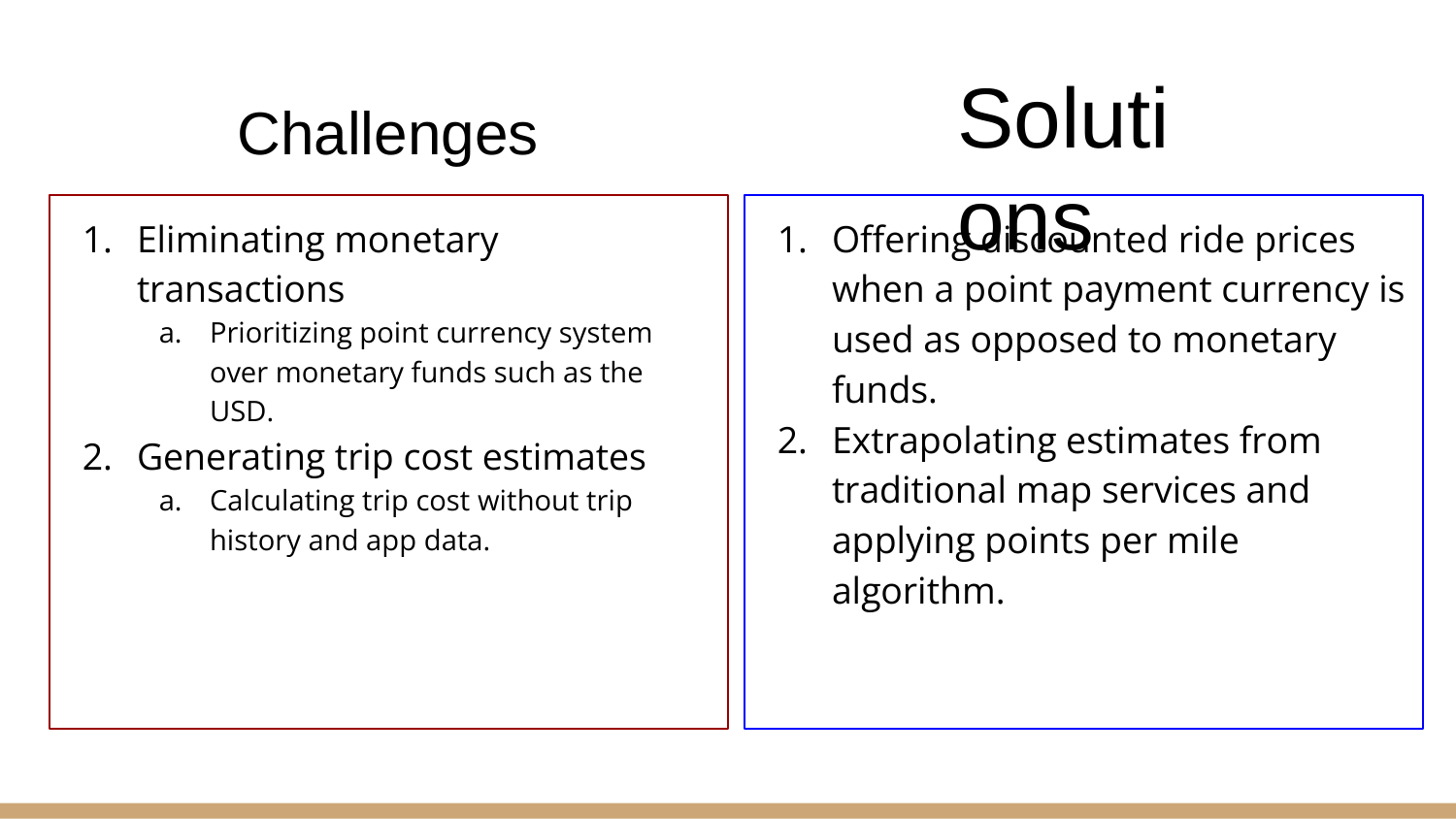

# Challenges
Solutions
Eliminating monetary transactions
Prioritizing point currency system over monetary funds such as the USD.
Generating trip cost estimates
Calculating trip cost without trip history and app data.
Offering discounted ride prices when a point payment currency is used as opposed to monetary funds.
Extrapolating estimates from traditional map services and applying points per mile algorithm.